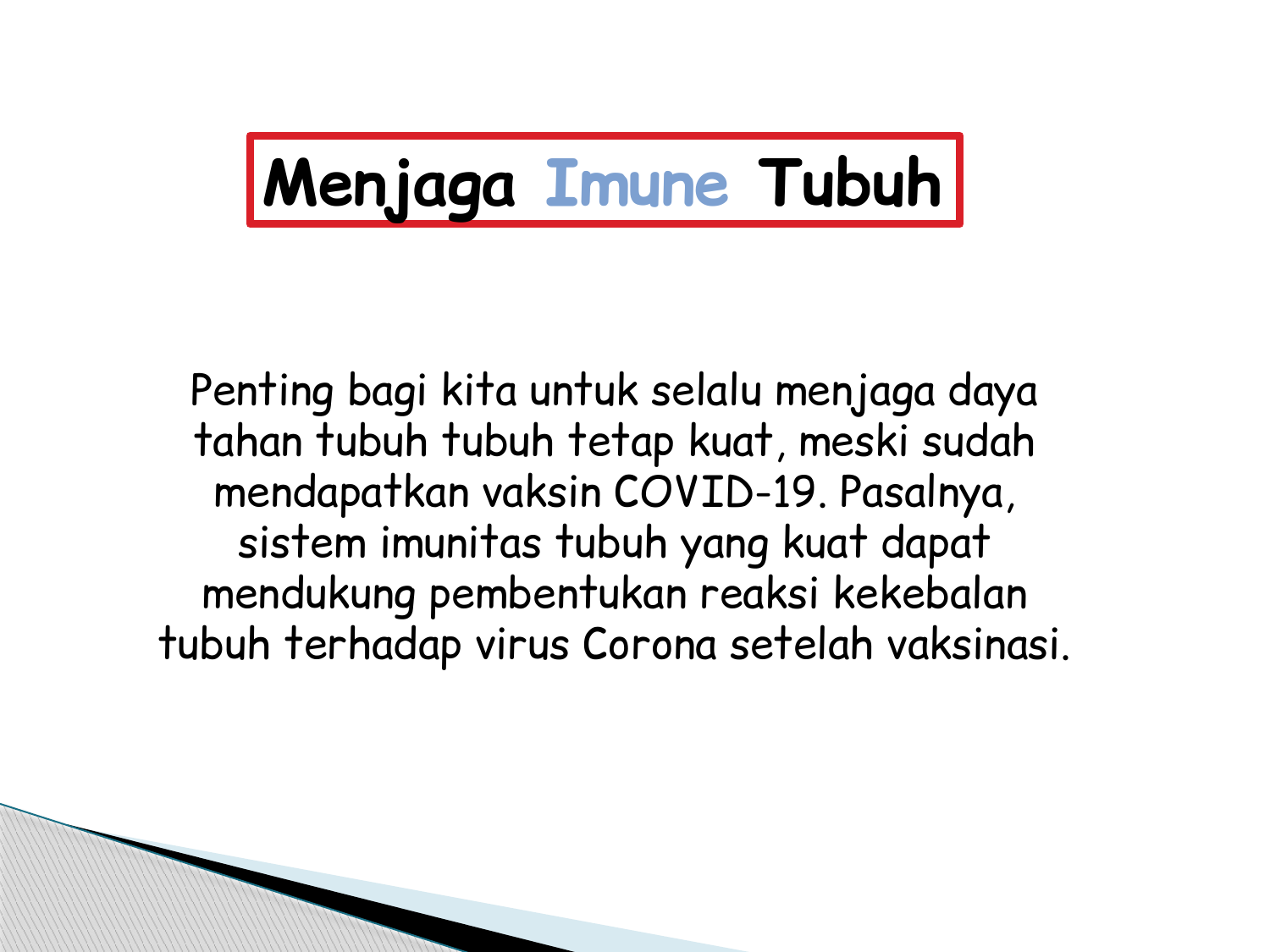

Menjaga Imune Tubuh
Penting bagi kita untuk selalu menjaga daya tahan tubuh tubuh tetap kuat, meski sudah mendapatkan vaksin COVID-19. Pasalnya, sistem imunitas tubuh yang kuat dapat mendukung pembentukan reaksi kekebalan tubuh terhadap virus Corona setelah vaksinasi.